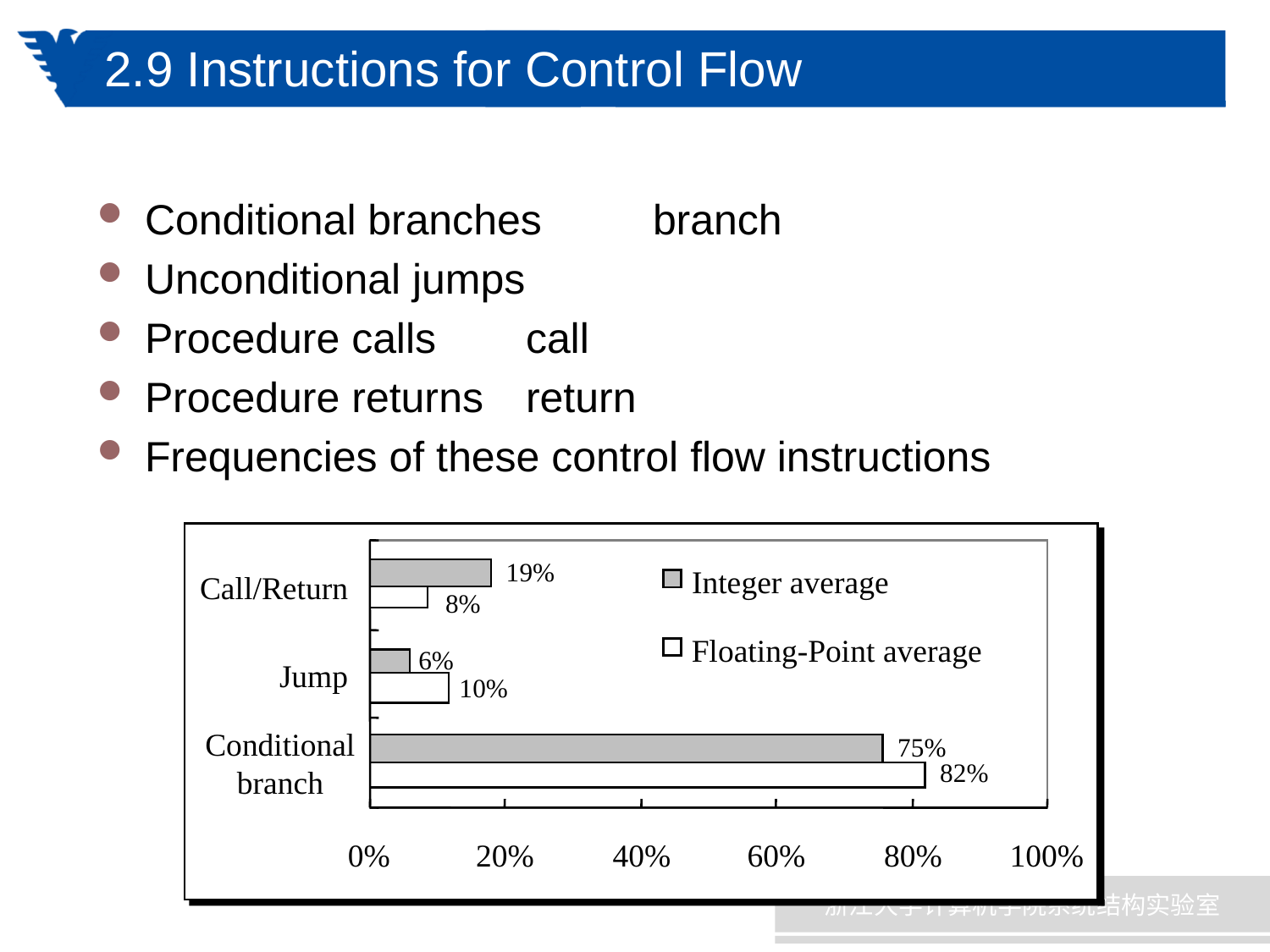

# 2.9 Instructions for Control Flow
Conditional branches	branch
Unconditional jumps
Procedure calls     	call
Procedure returns	return
Frequencies of these control flow instructions

19%

Integer average
Call/Return

8%

Floating-Point average

6%

Jump
10%

Conditional
branch
75%

82%

0%
20%
40%
60%
80%
100%